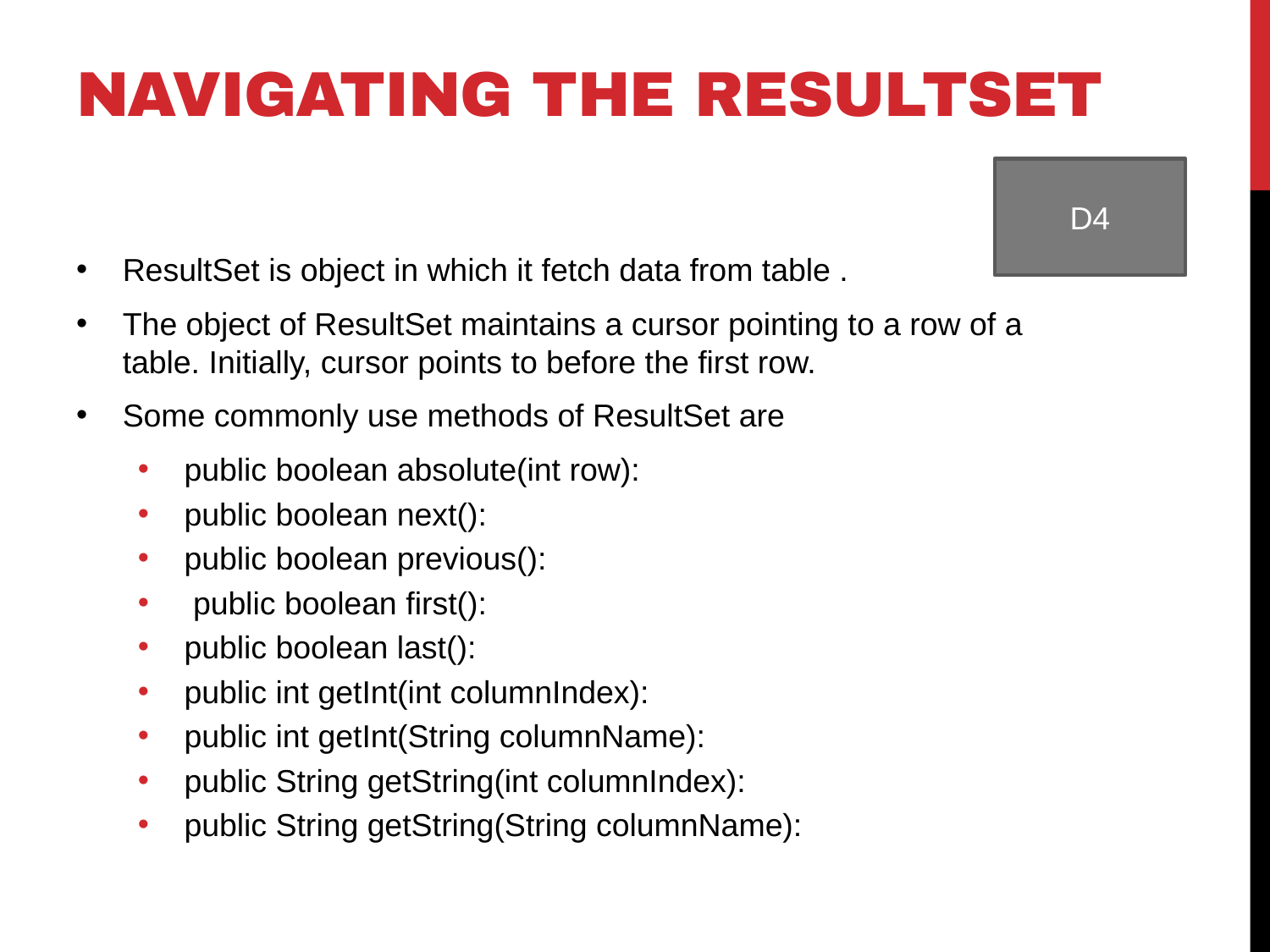

# Navigating the Resultset
D4
ResultSet is object in which it fetch data from table .
The object of ResultSet maintains a cursor pointing to a row of a table. Initially, cursor points to before the first row.
Some commonly use methods of ResultSet are
public boolean absolute(int row):
public boolean next():
public boolean previous():
 public boolean first():
public boolean last():
public int getInt(int columnIndex):
public int getInt(String columnName):
public String getString(int columnIndex):
public String getString(String columnName):